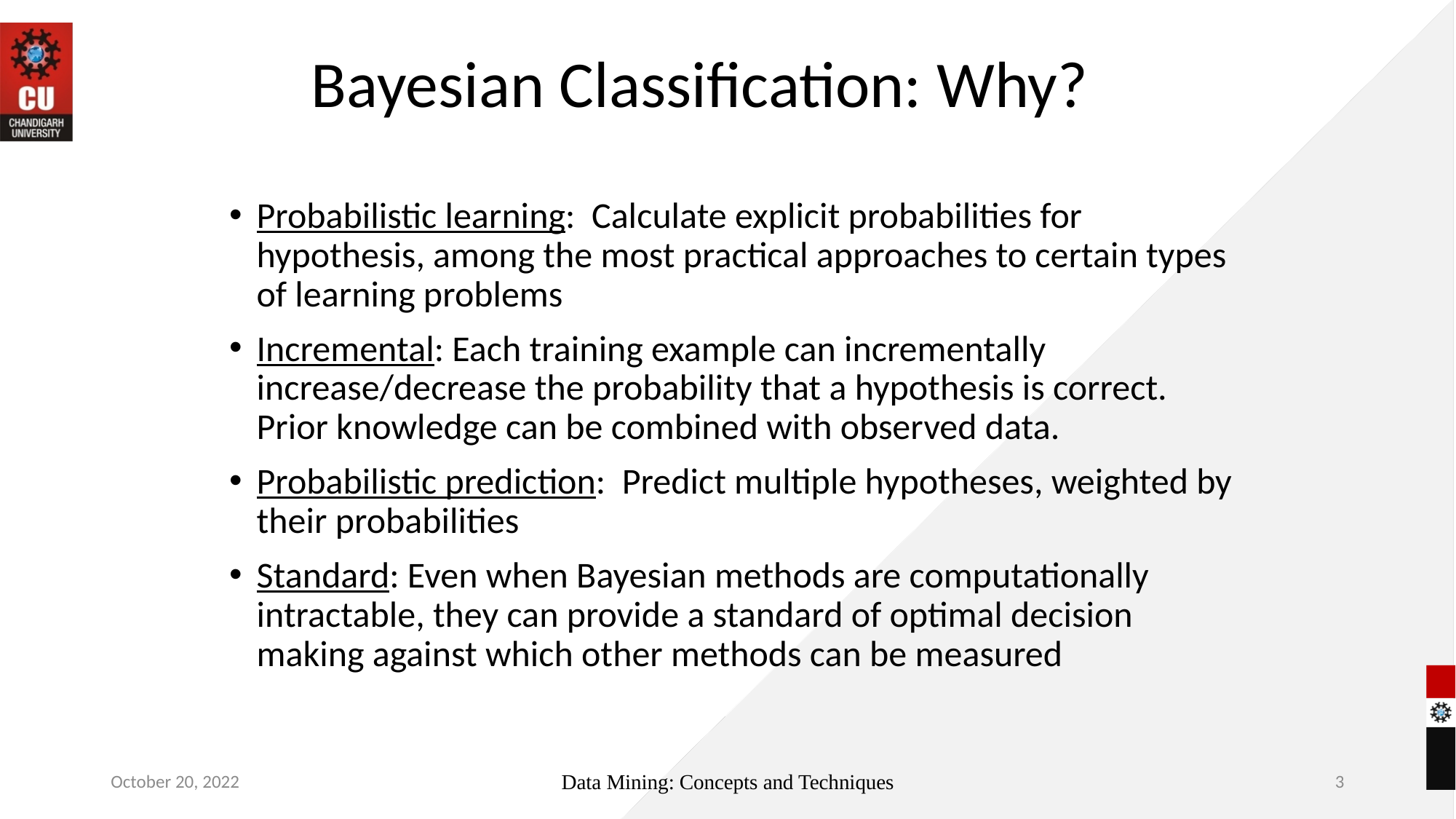

# Bayesian Classification: Why?
Probabilistic learning:  Calculate explicit probabilities for hypothesis, among the most practical approaches to certain types of learning problems
Incremental: Each training example can incrementally increase/decrease the probability that a hypothesis is correct.  Prior knowledge can be combined with observed data.
Probabilistic prediction:  Predict multiple hypotheses, weighted by their probabilities
Standard: Even when Bayesian methods are computationally intractable, they can provide a standard of optimal decision making against which other methods can be measured
October 20, 2022
Data Mining: Concepts and Techniques
3